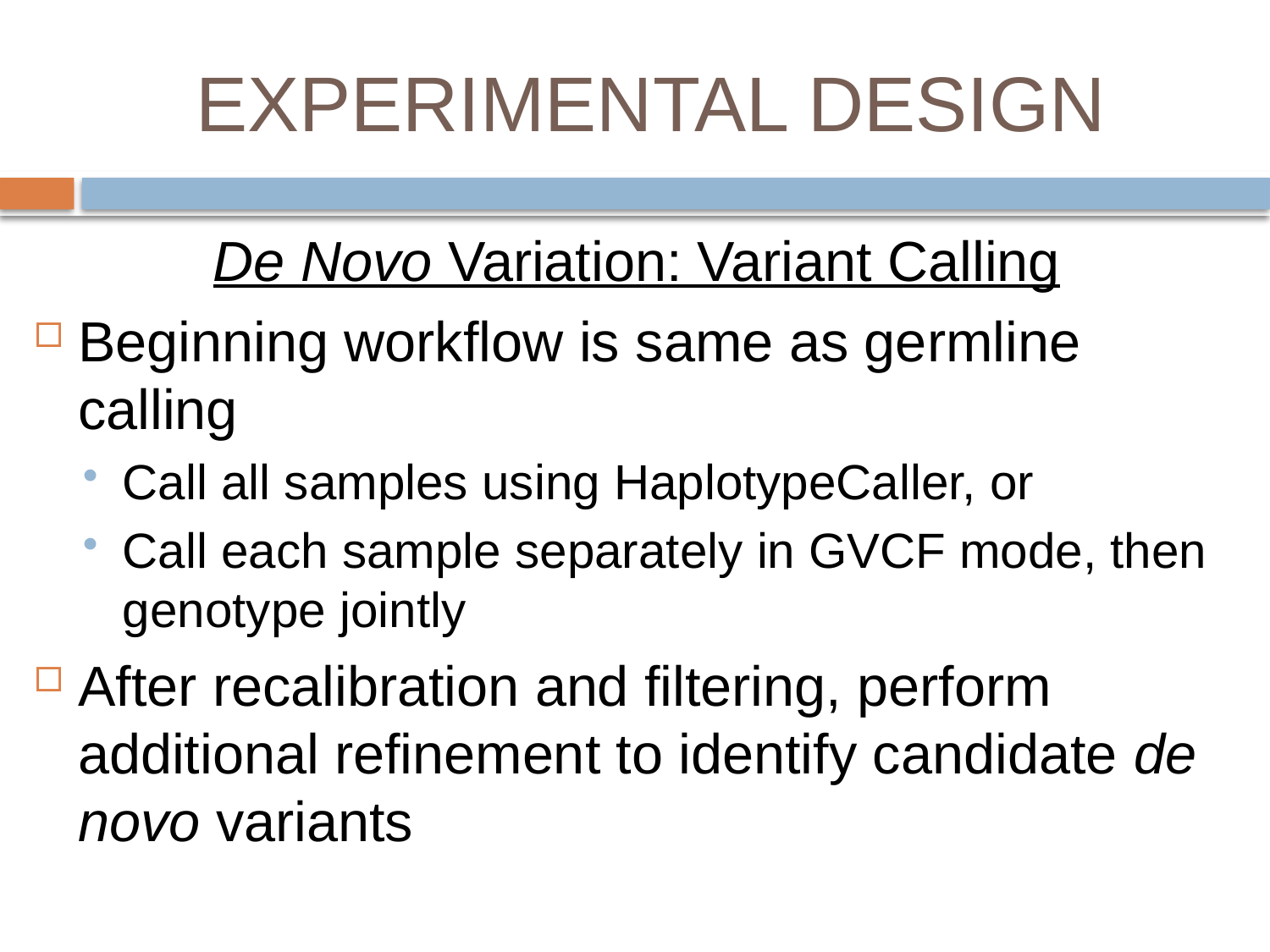

# EXPERIMENTAL DESIGN
De Novo Variation: Variant Calling
Beginning workflow is same as germline calling
Call all samples using HaplotypeCaller, or
Call each sample separately in GVCF mode, then genotype jointly
After recalibration and filtering, perform additional refinement to identify candidate de novo variants